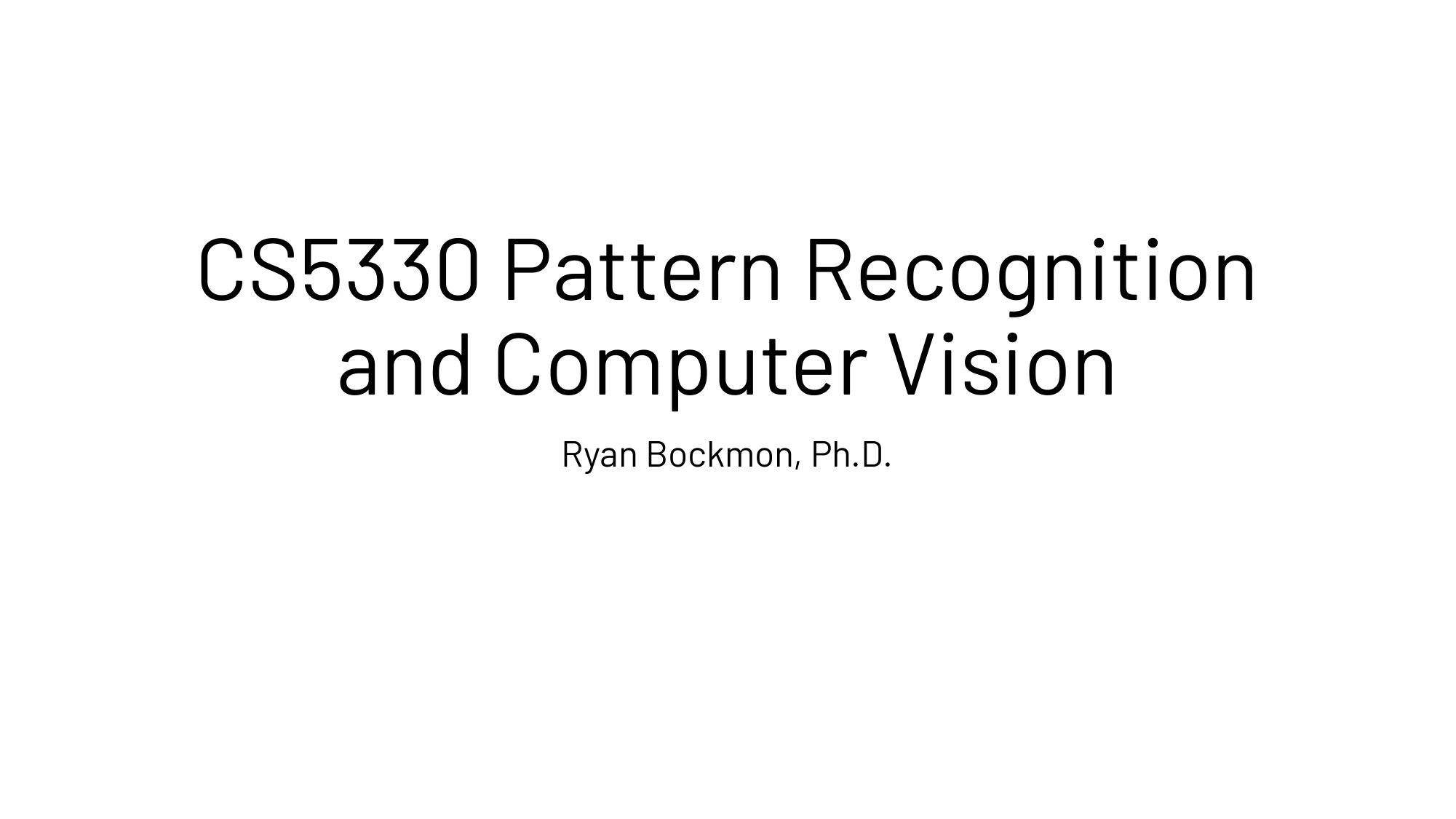

# CS5330 Pattern Recognition and Computer Vision
Ryan Bockmon, Ph.D.